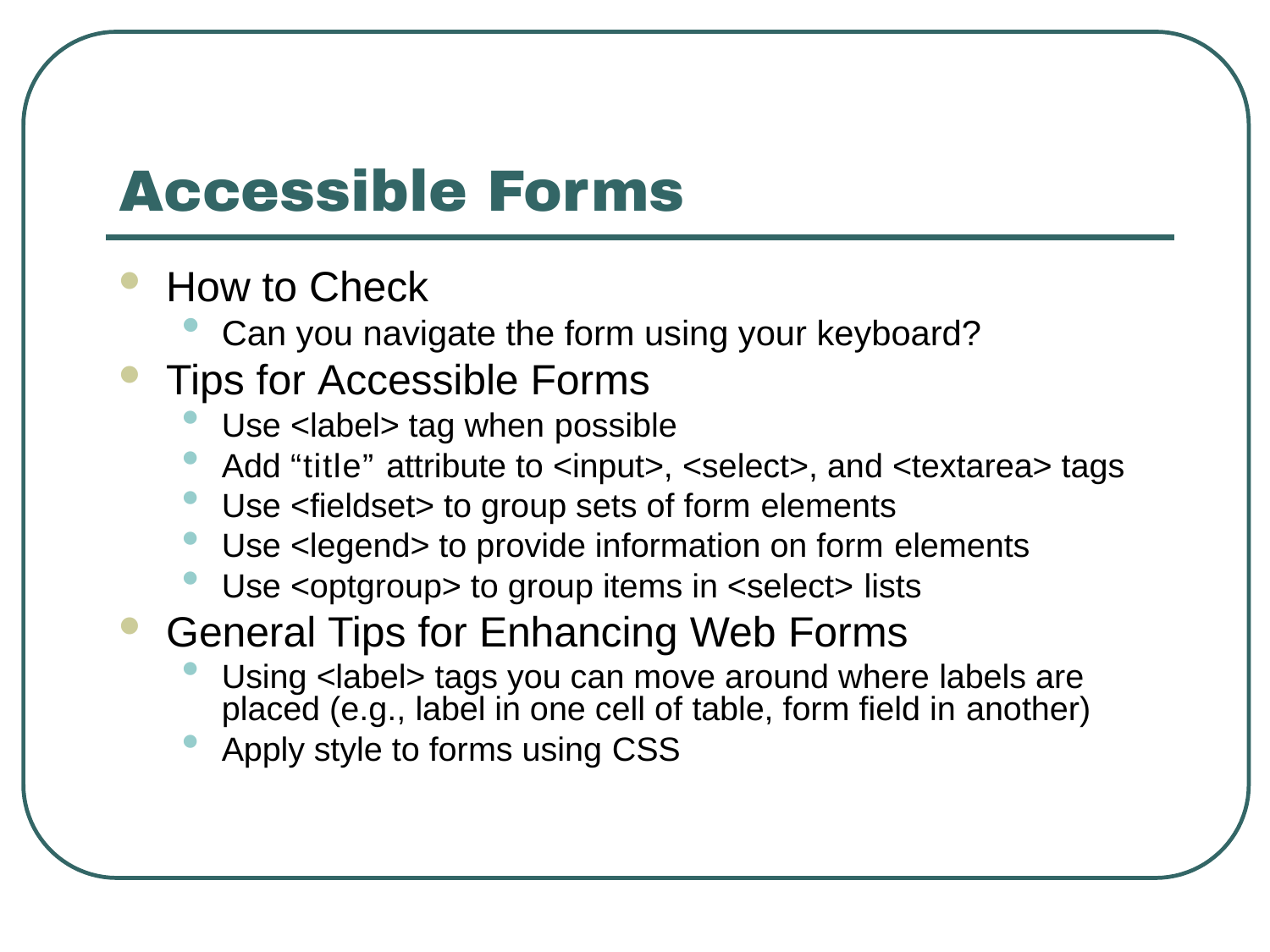

# Accessible Forms
How to Check
Can you navigate the form using your keyboard?
Tips for Accessible Forms
Use <label> tag when possible
Add “title” attribute to <input>, <select>, and <textarea> tags
Use <fieldset> to group sets of form elements
Use <legend> to provide information on form elements
Use <optgroup> to group items in <select> lists
General Tips for Enhancing Web Forms
Using <label> tags you can move around where labels are  placed (e.g., label in one cell of table, form field in another)
Apply style to forms using CSS